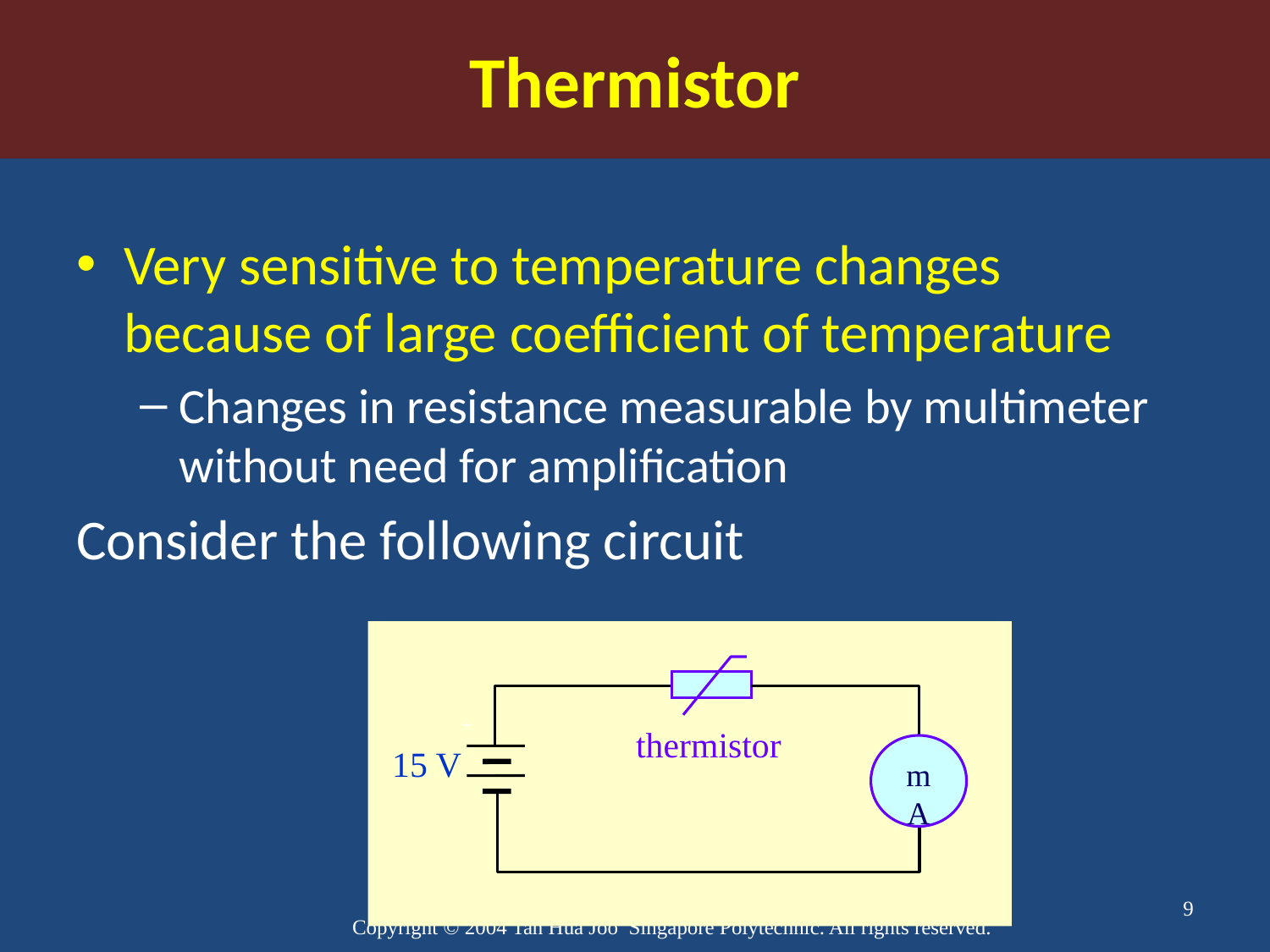

Thermistor
Very sensitive to temperature changes because of large coefficient of temperature
Changes in resistance measurable by multimeter without need for amplification
Consider the following circuit

+
thermistor

mA
15 V

9
Copyright © 2004 Tan Hua Joo  Singapore Polytechnic. All rights reserved.